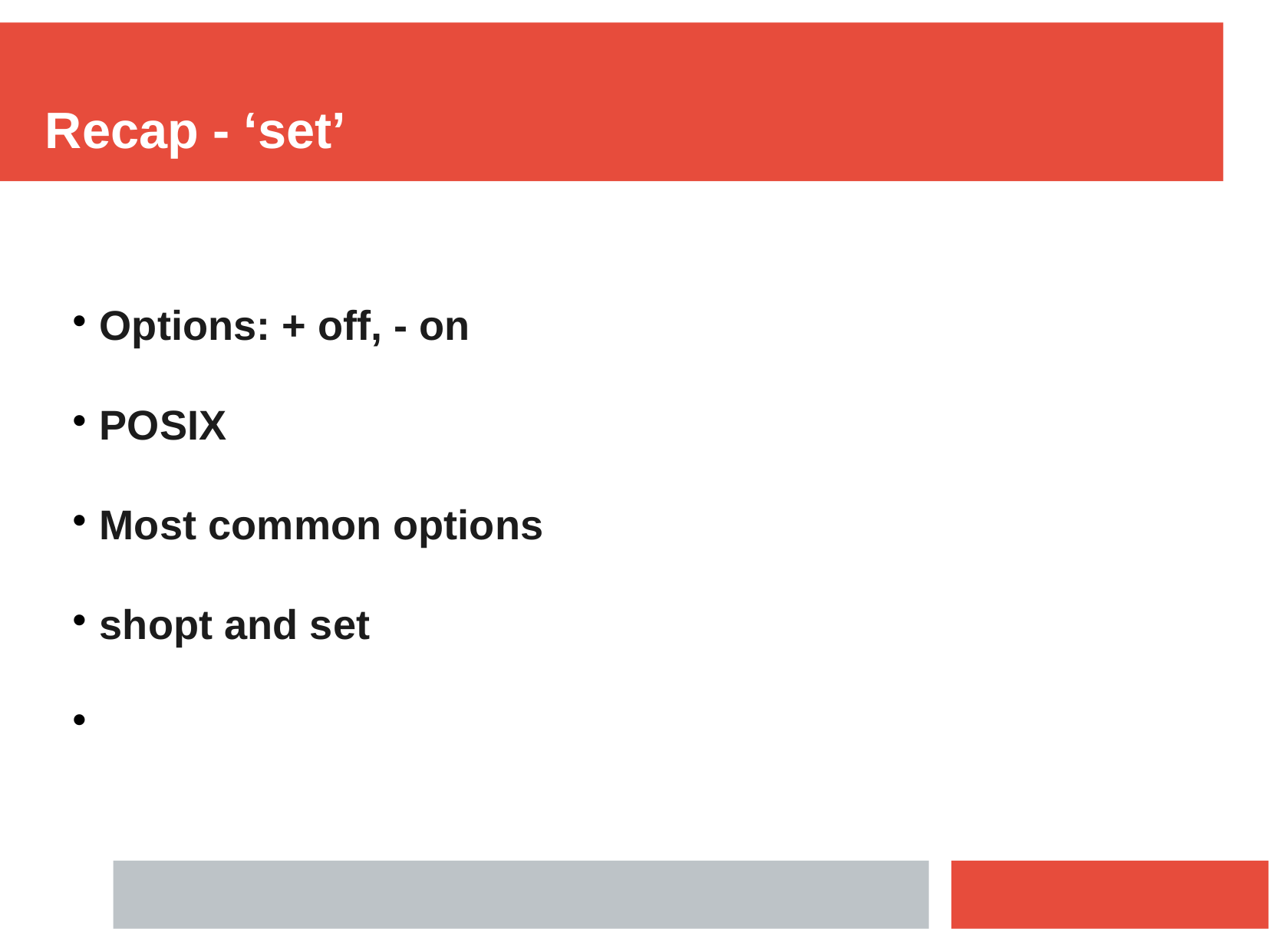

Recap - ‘set’

Options: + off, - on

POSIX

Most common options

shopt and set